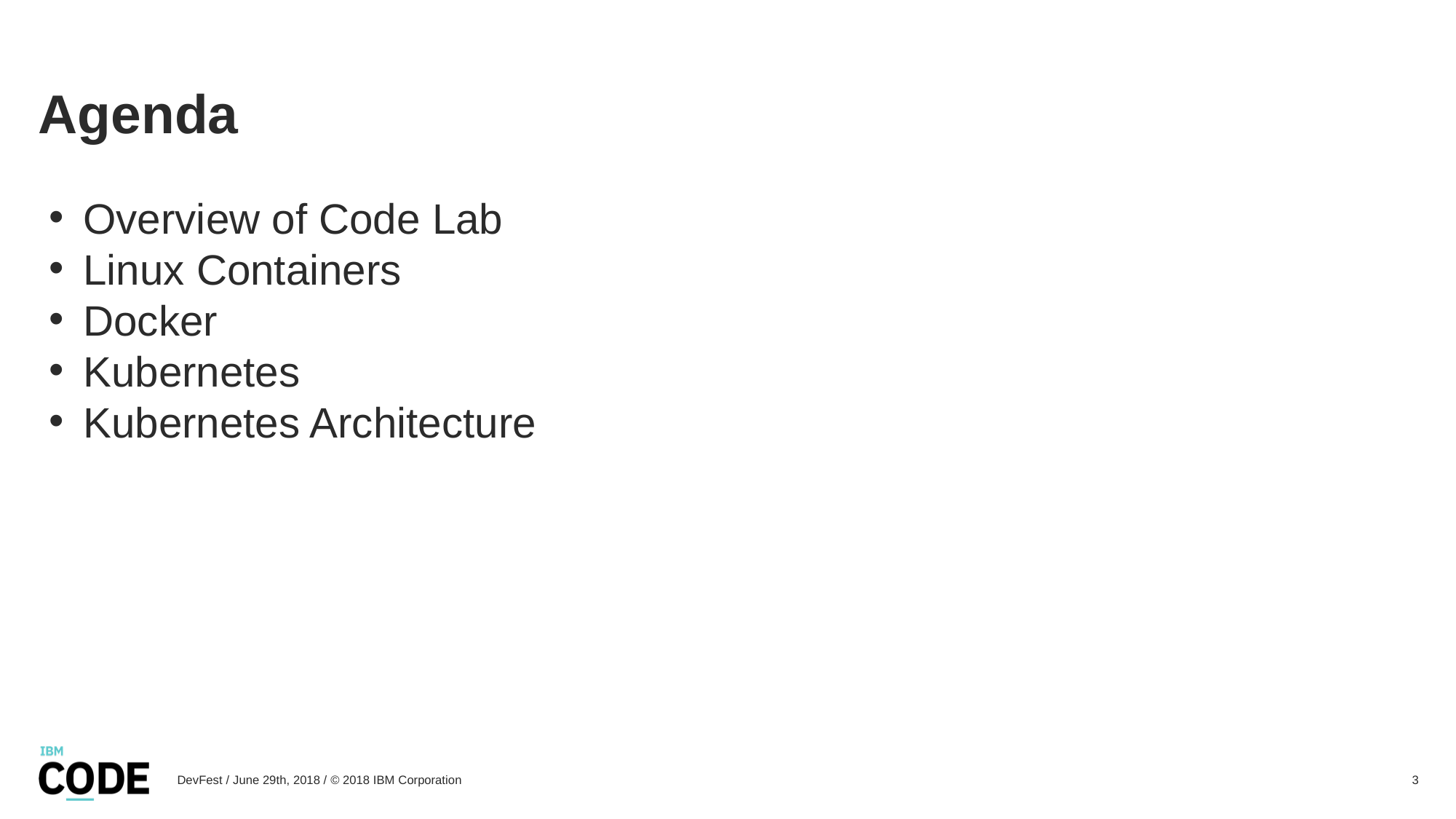

# Agenda
Overview of Code Lab
Linux Containers
Docker
Kubernetes
Kubernetes Architecture
DevFest / June 29th, 2018 / © 2018 IBM Corporation
3